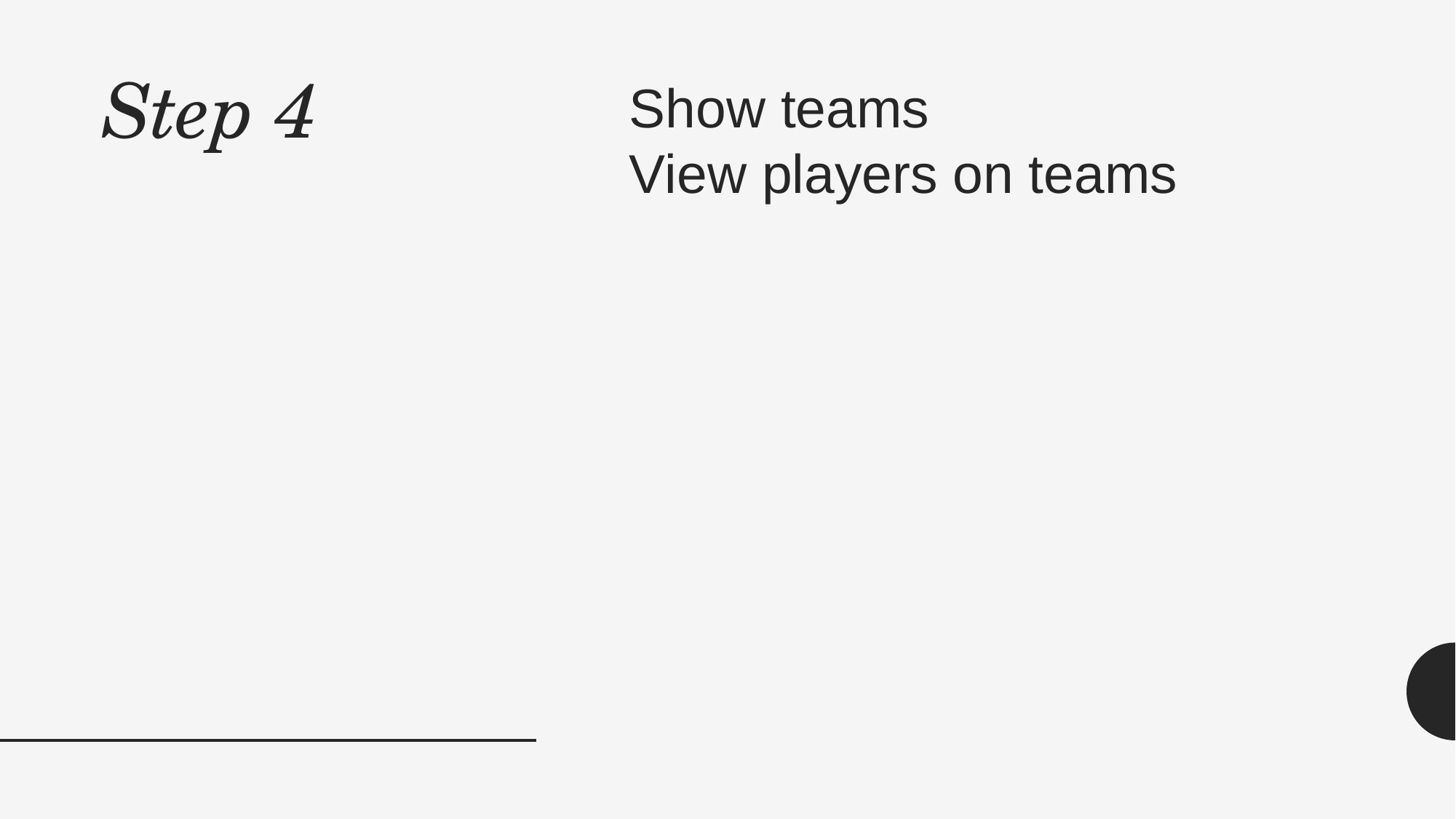

# Step 4
Show teams
View players on teams